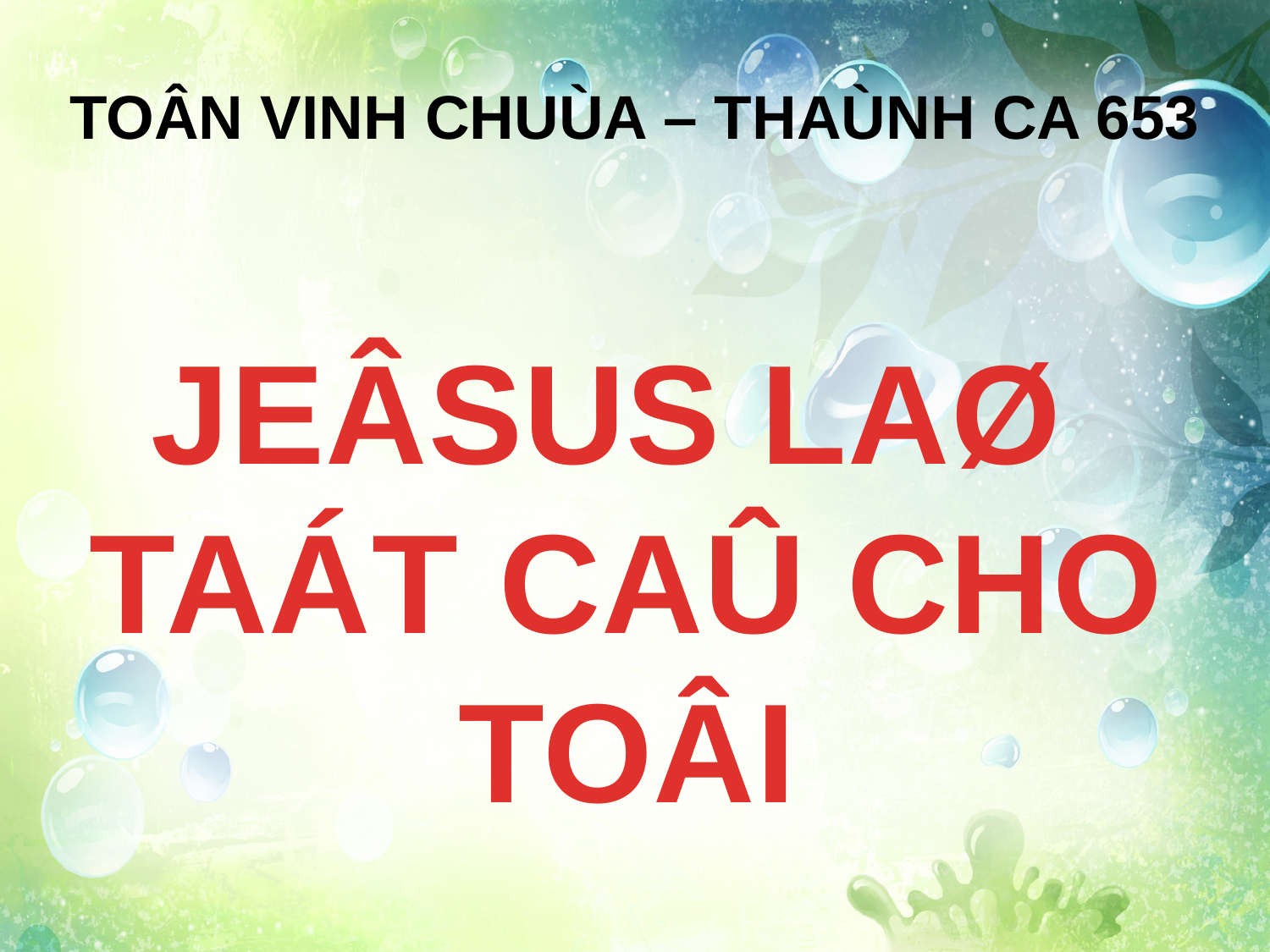

TOÂN VINH CHUÙA – THAÙNH CA 653
JEÂSUS LAØ
TAÁT CAÛ CHO TOÂI